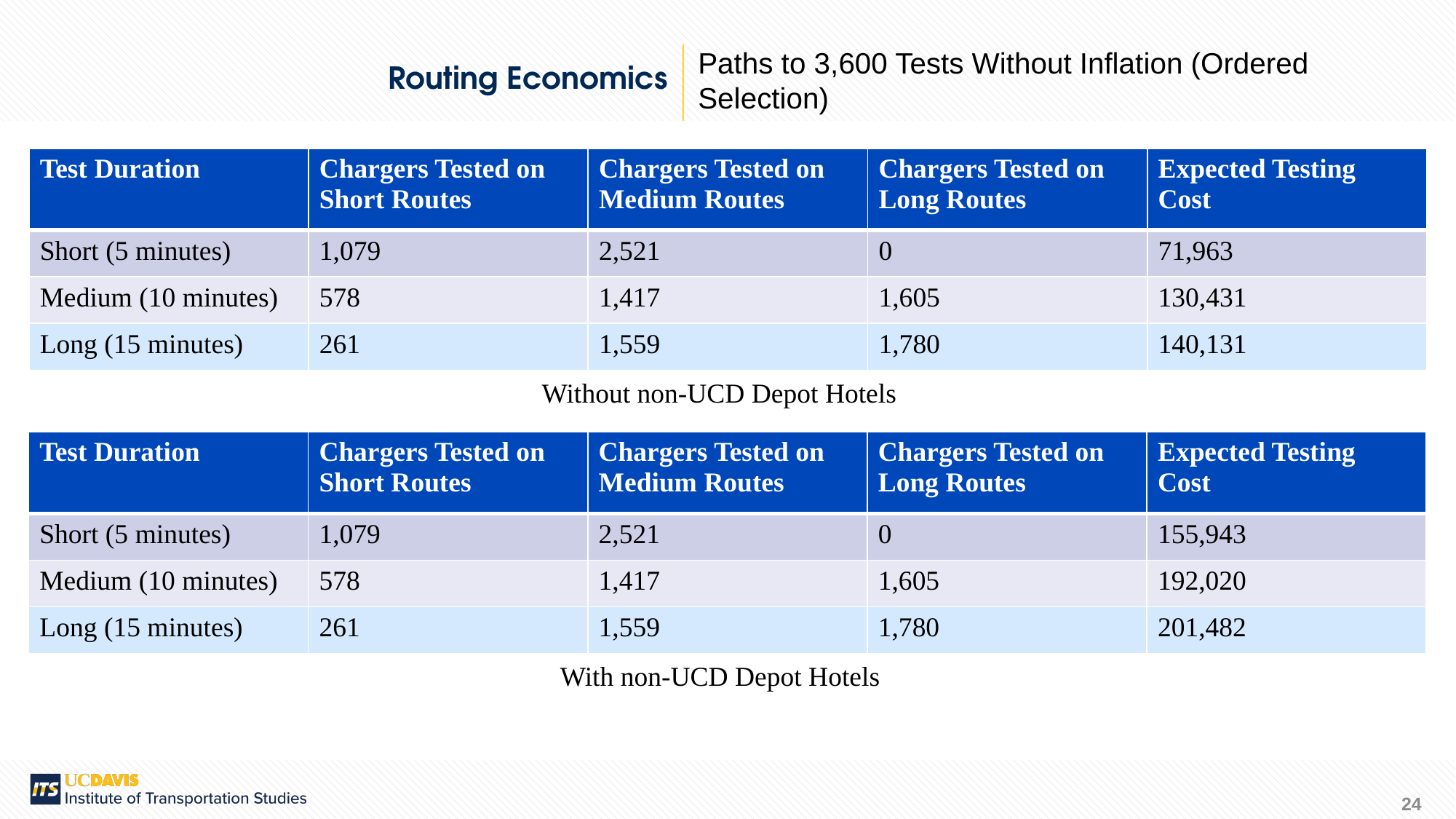

Paths to 3,600 Tests Without Inflation (Ordered Selection)
Routing Economics
| Test Duration | Chargers Tested on Short Routes | Chargers Tested on Medium Routes | Chargers Tested on Long Routes | Expected Testing Cost |
| --- | --- | --- | --- | --- |
| Short (5 minutes) | 1,079 | 2,521 | 0 | 71,963 |
| Medium (10 minutes) | 578 | 1,417 | 1,605 | 130,431 |
| Long (15 minutes) | 261 | 1,559 | 1,780 | 140,131 |
Without non-UCD Depot Hotels
| Test Duration | Chargers Tested on Short Routes | Chargers Tested on Medium Routes | Chargers Tested on Long Routes | Expected Testing Cost |
| --- | --- | --- | --- | --- |
| Short (5 minutes) | 1,079 | 2,521 | 0 | 155,943 |
| Medium (10 minutes) | 578 | 1,417 | 1,605 | 192,020 |
| Long (15 minutes) | 261 | 1,559 | 1,780 | 201,482 |
With non-UCD Depot Hotels
24